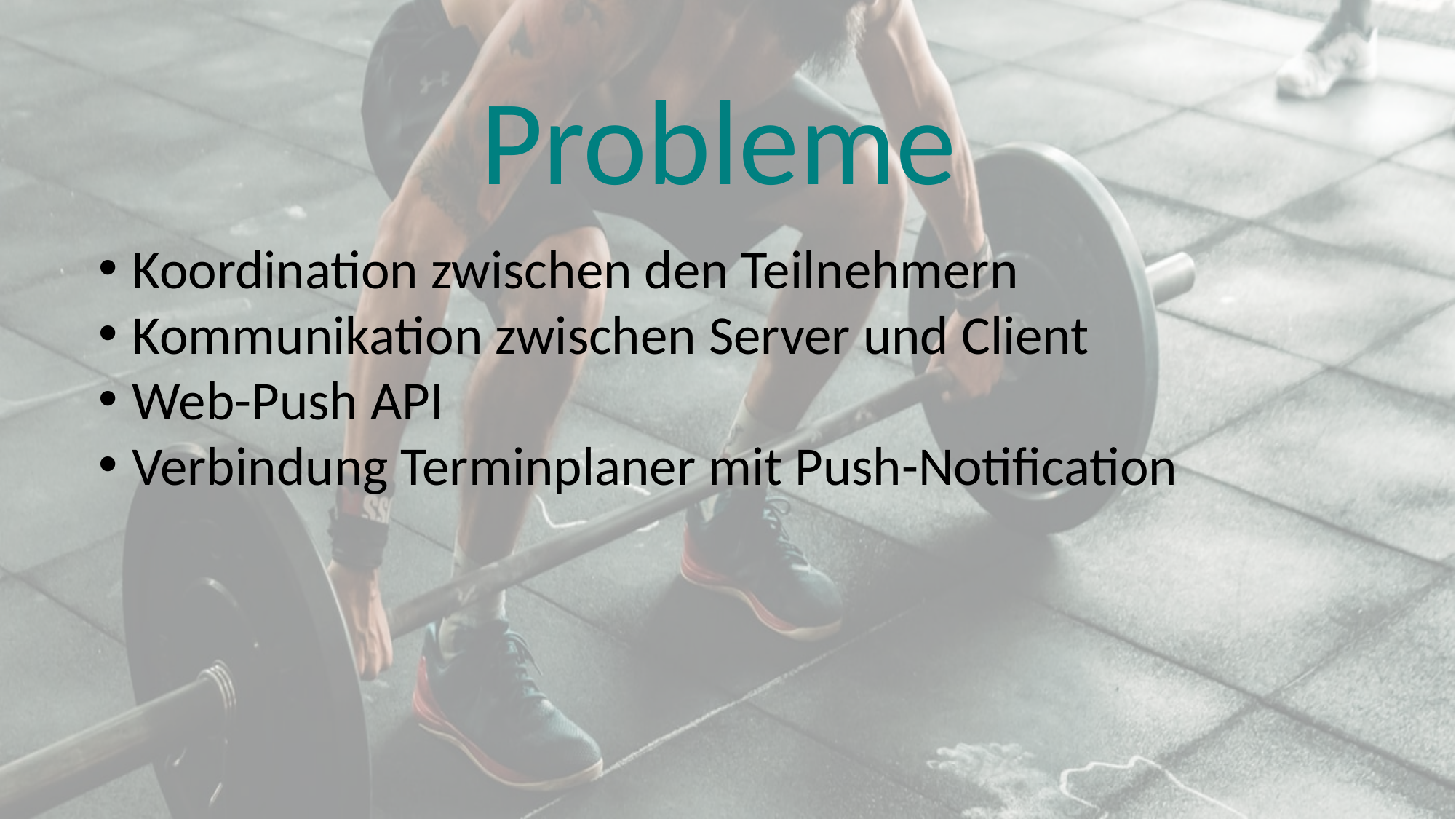

# Probleme
Koordination zwischen den Teilnehmern
Kommunikation zwischen Server und Client
Web-Push API
Verbindung Terminplaner mit Push-Notification